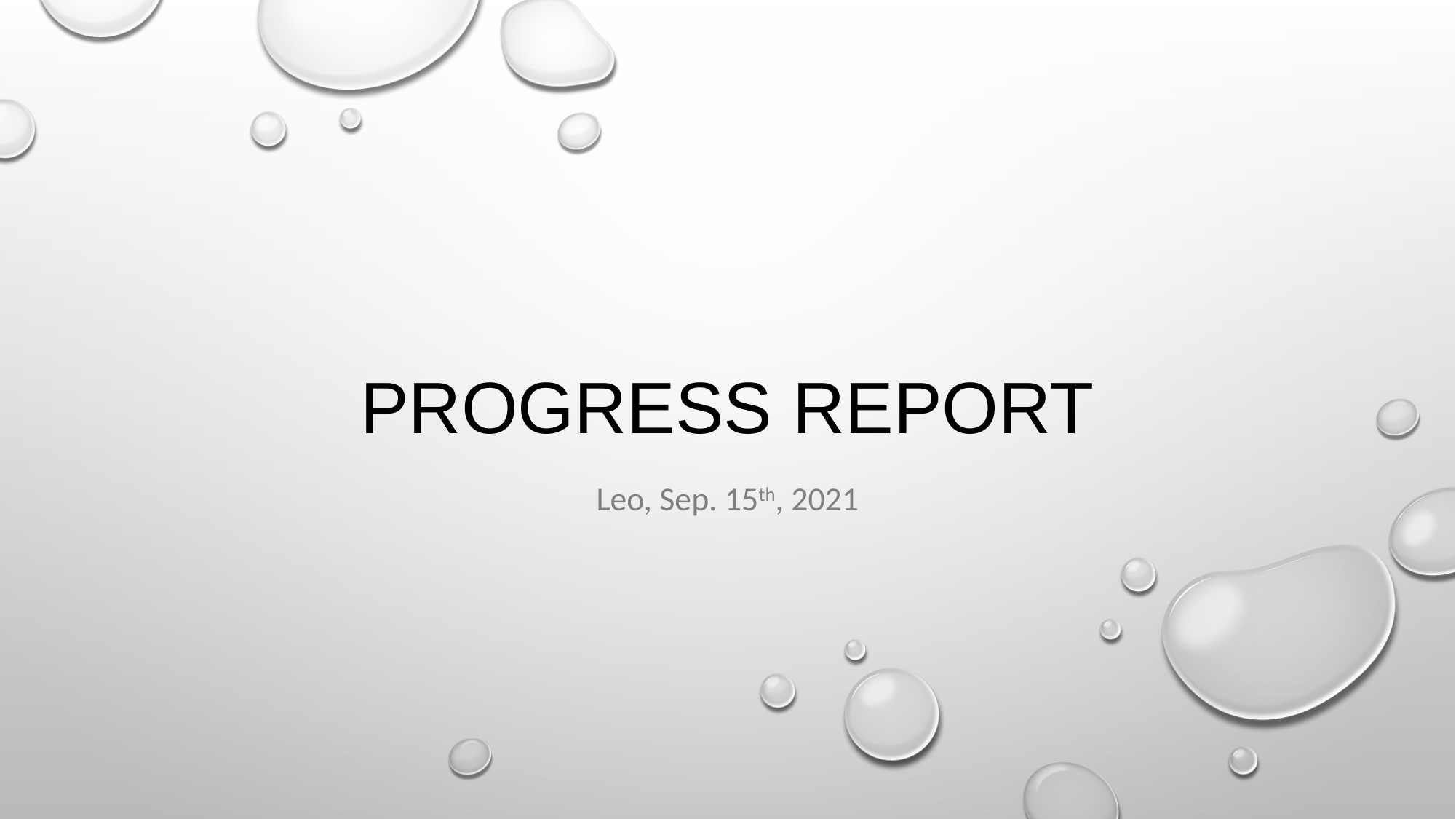

# Progress report
Leo, Sep. 15th, 2021